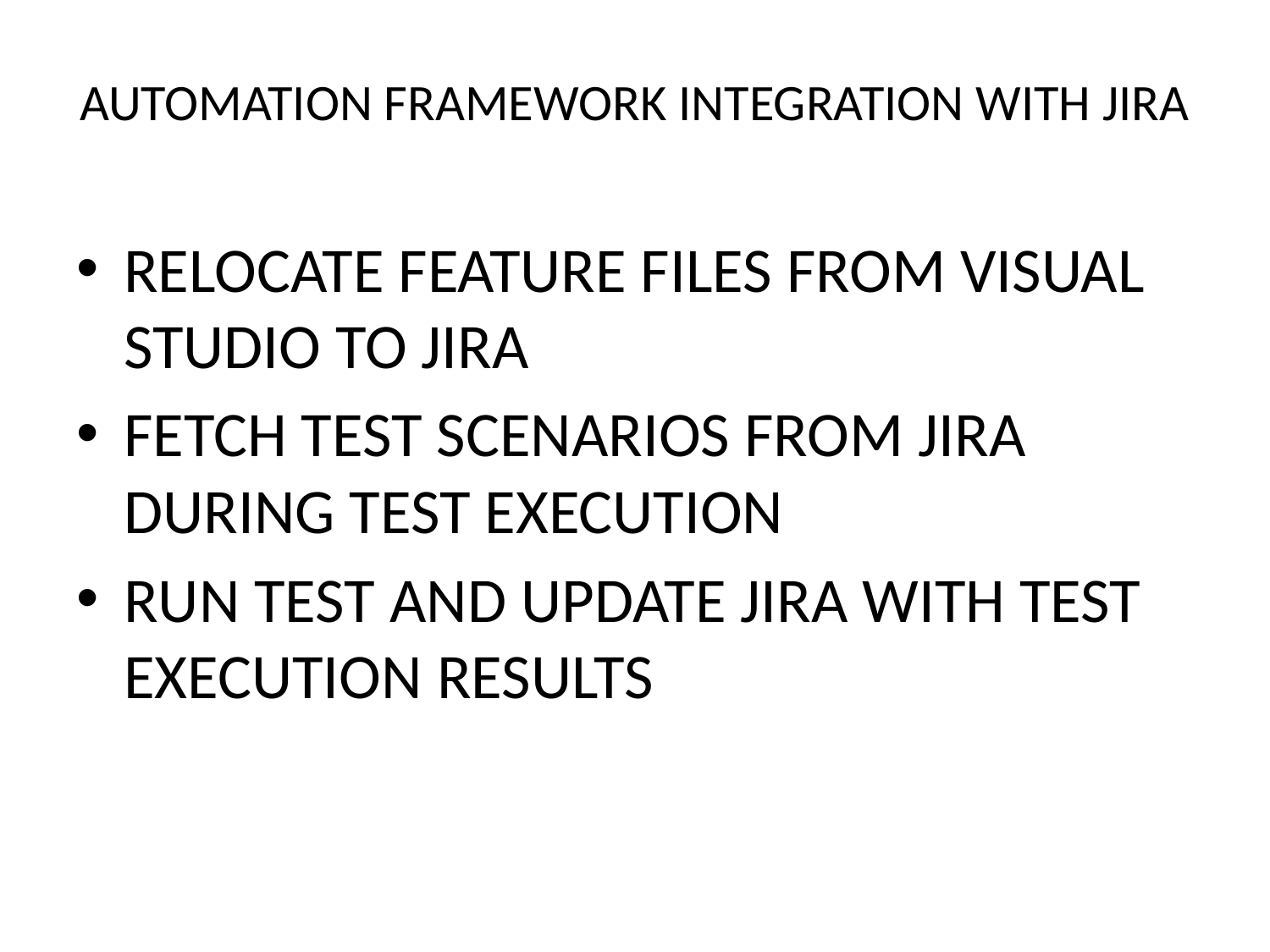

# AUTOMATION FRAMEWORK INTEGRATION WITH JIRA
RELOCATE FEATURE FILES FROM VISUAL STUDIO TO JIRA
FETCH TEST SCENARIOS FROM JIRA DURING TEST EXECUTION
RUN TEST AND UPDATE JIRA WITH TEST EXECUTION RESULTS